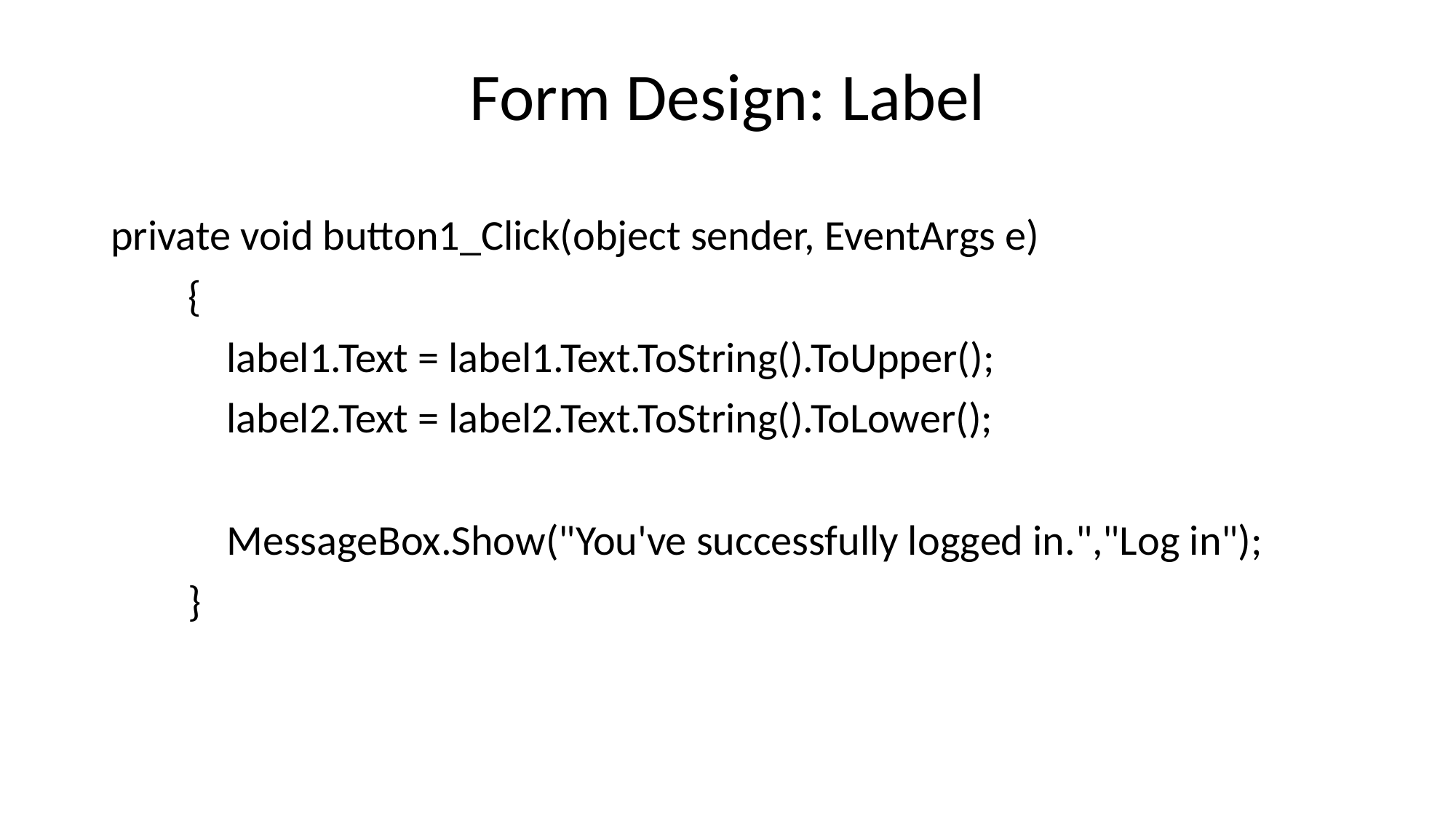

# Form Design: Label

private void button1_Click(object sender, EventArgs e)
        {
            label1.Text = label1.Text.ToString().ToUpper();
            label2.Text = label2.Text.ToString().ToLower();

            MessageBox.Show("You've successfully logged in.","Log in");
        }